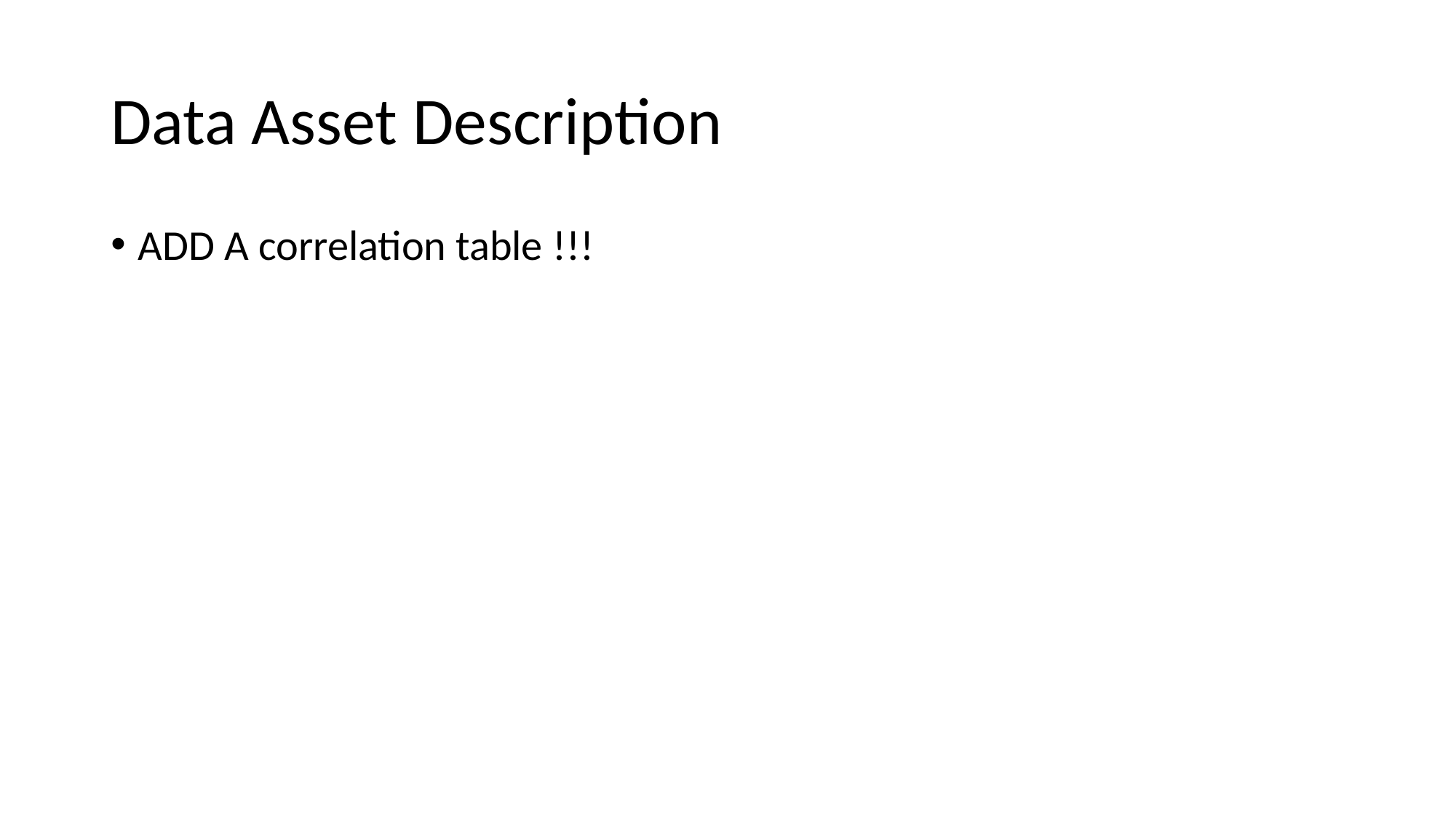

# Data Asset Description
ADD A correlation table !!!